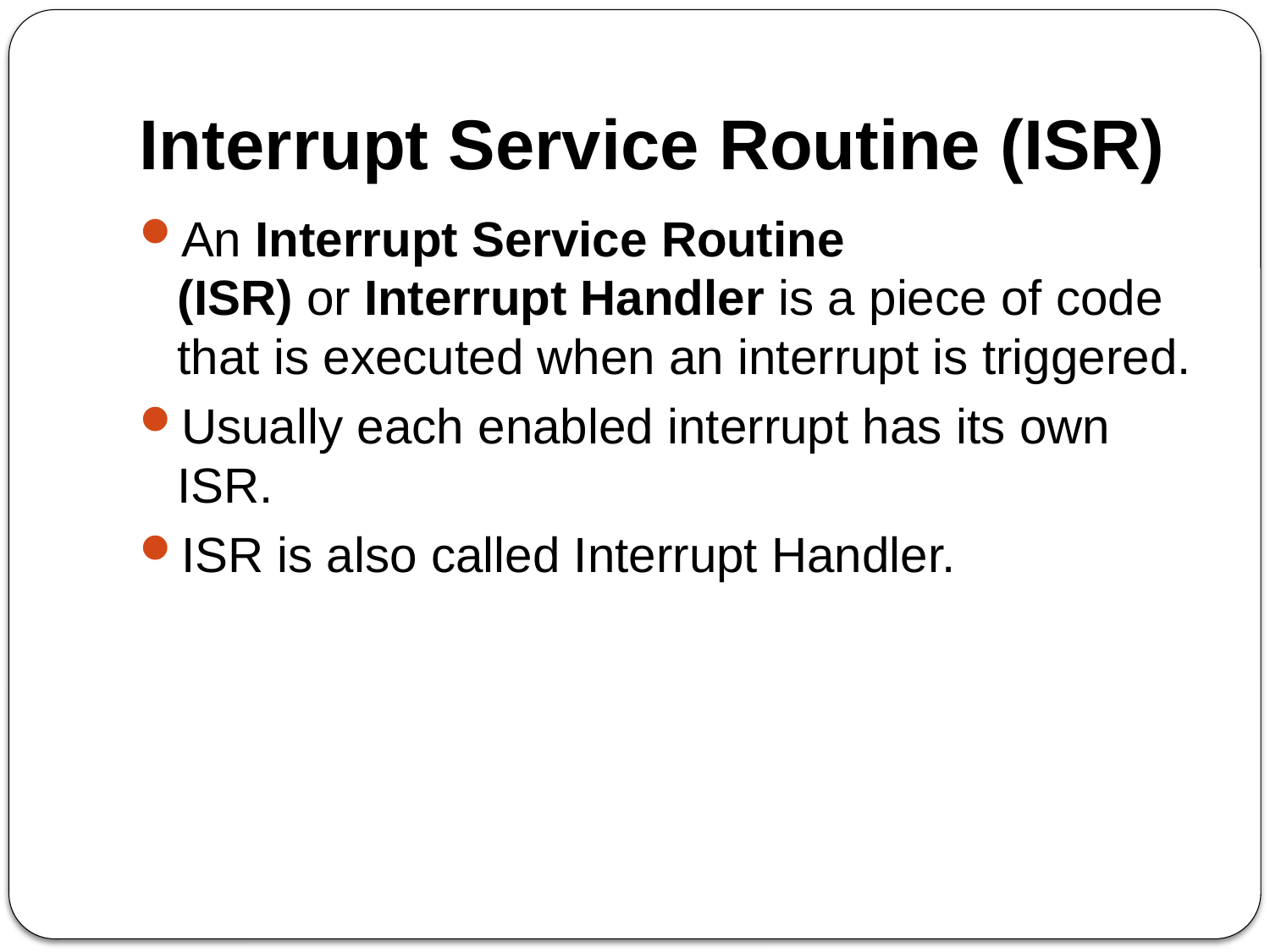

# Interrupt Service Routine (ISR)
An Interrupt Service Routine (ISR) or Interrupt Handler is a piece of code that is executed when an interrupt is triggered.
Usually each enabled interrupt has its own ISR.
ISR is also called Interrupt Handler.